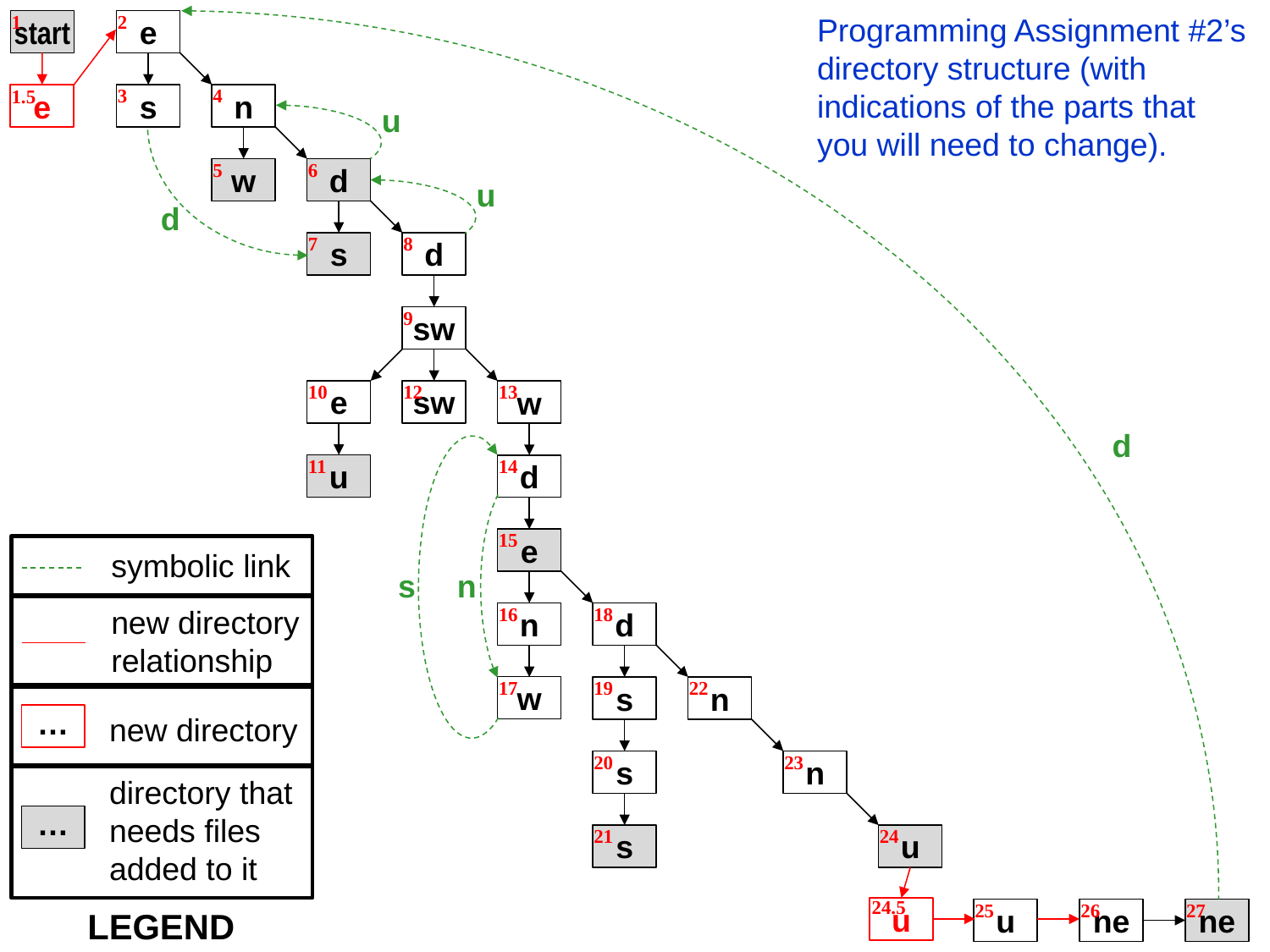

Programming Assignment #2’s directory structure (with indications of the parts that
you will need to change).
1
start
2
e

1.5
e
3
s
4
n
1.5
u

5
w
6
d
u

d
7
s
8
d
9
sw
10
e
12
sw
13
w
d

11
u
14
d

15
e

symbolic link
new directory relationship
new directory
…
directory that needs files added to it
…
s
n
16
n
18
d
w
17
19
s
22
n
20
s
23
n
21
s
24
u
24.5
LEGEND
u
25
u
26
ne
ne
27